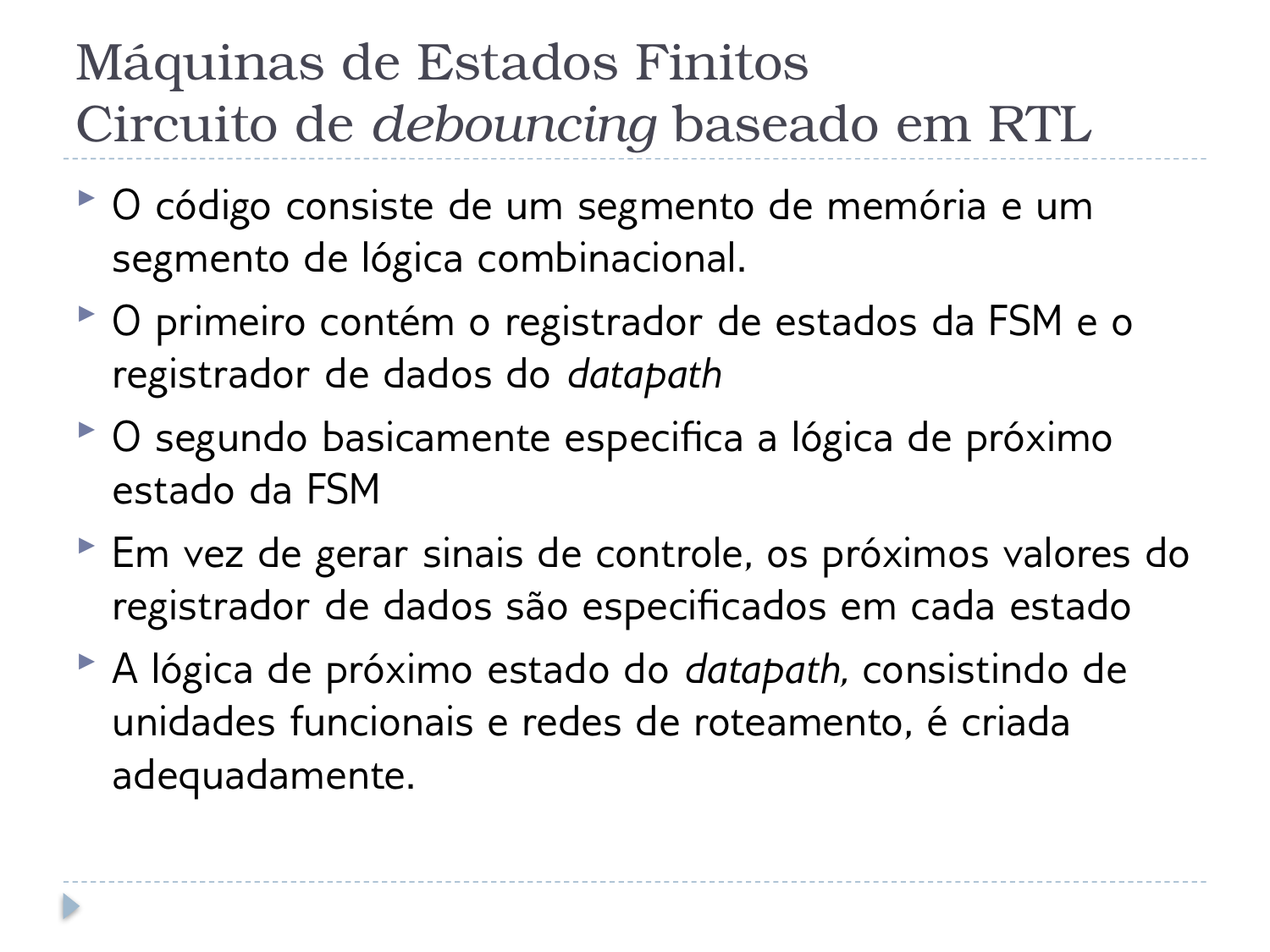

# Máquinas de Estados Finitos Circuito de debouncing baseado em RTL
O código consiste de um segmento de memória e um segmento de lógica combinacional.
O primeiro contém o registrador de estados da FSM e o registrador de dados do datapath
O segundo basicamente especifica a lógica de próximo estado da FSM
Em vez de gerar sinais de controle, os próximos valores do registrador de dados são especificados em cada estado
A lógica de próximo estado do datapath, consistindo de unidades funcionais e redes de roteamento, é criada adequadamente.